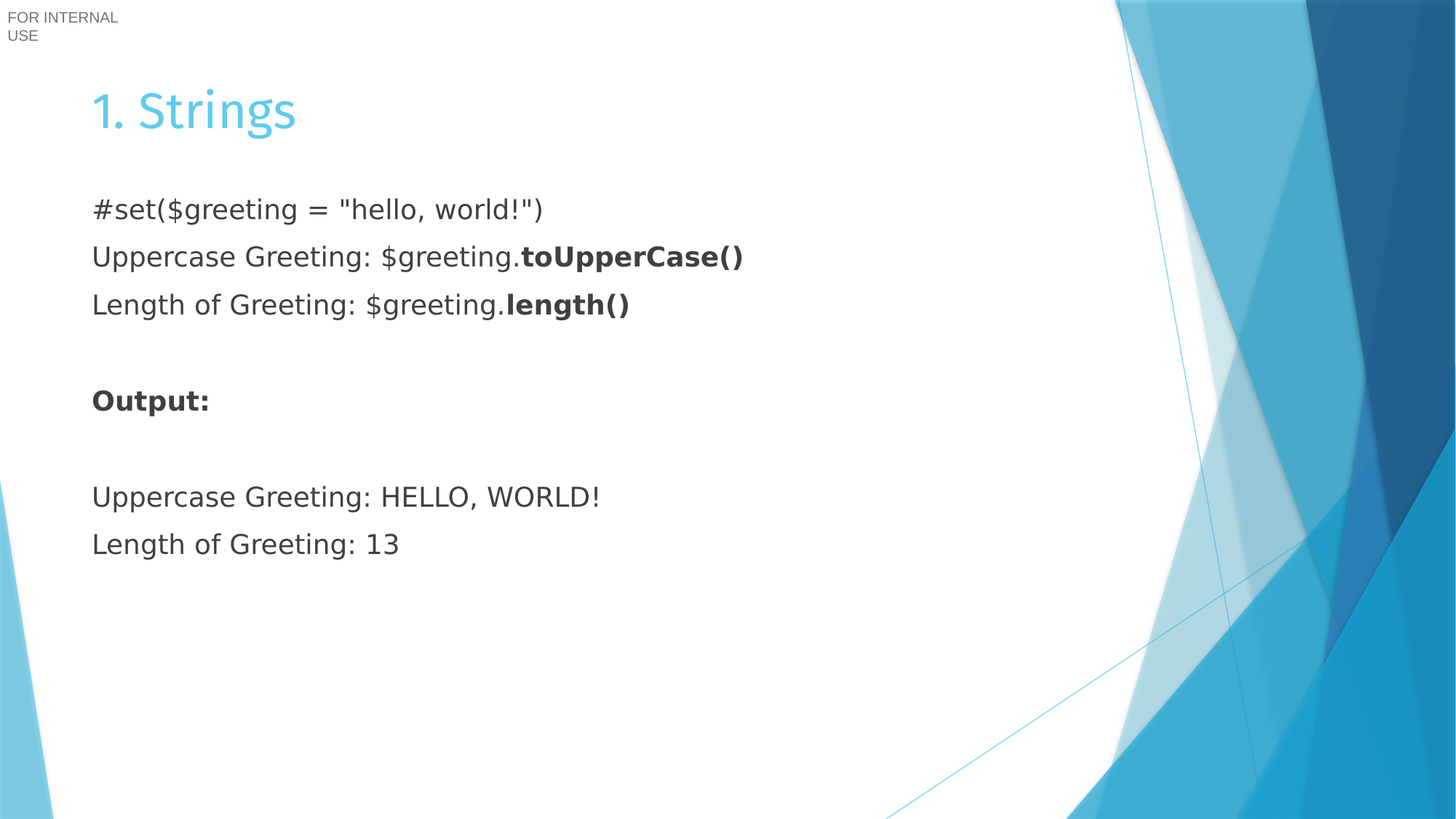

# 1. Strings
#set($greeting = "hello, world!")
Uppercase Greeting: $greeting.toUpperCase()
Length of Greeting: $greeting.length()

Output:

Uppercase Greeting: HELLO, WORLD!
Length of Greeting: 13